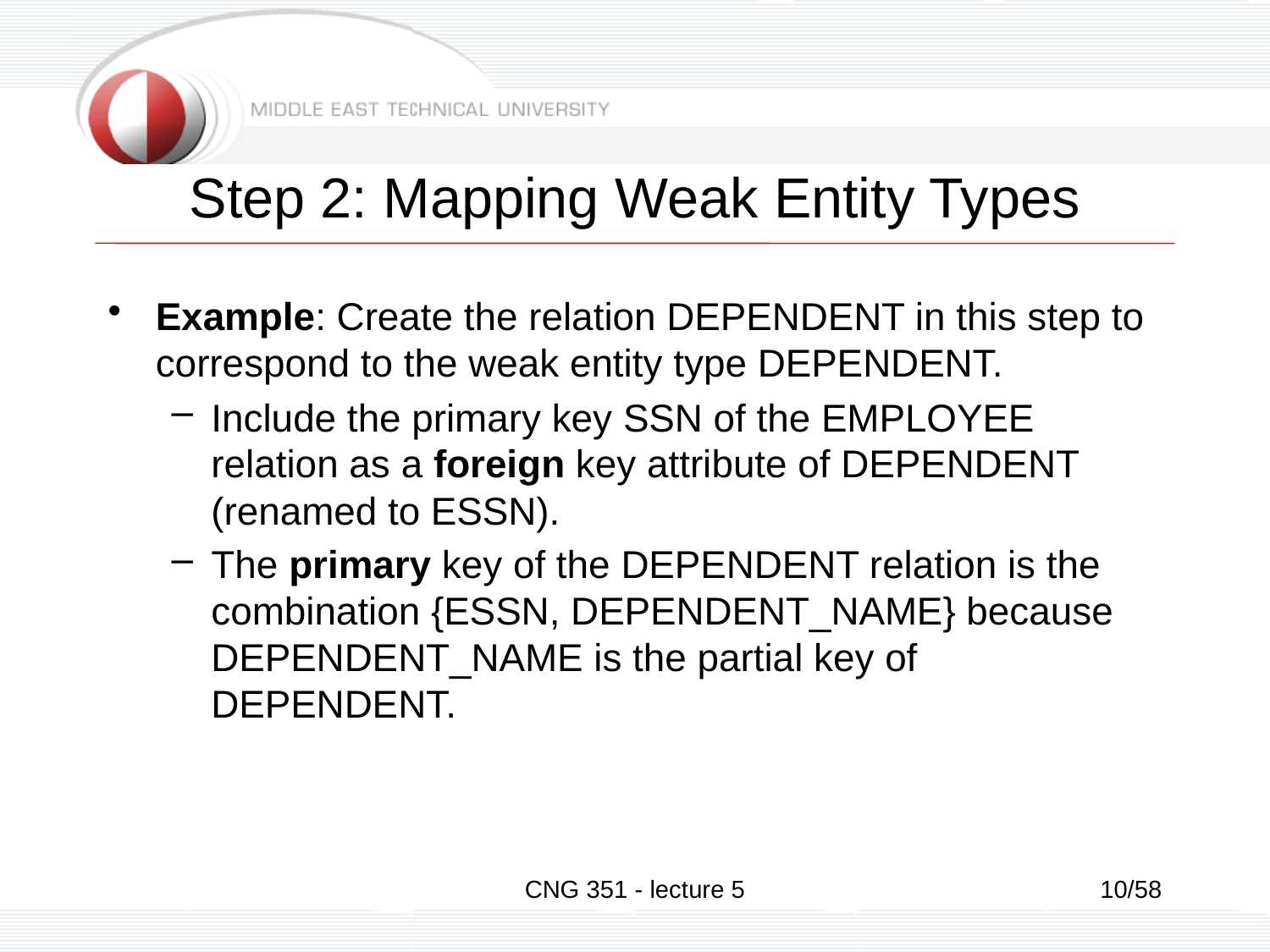

# Step 2: Mapping Weak Entity Types
Example: Create the relation DEPENDENT in this step to correspond to the weak entity type DEPENDENT.
Include the primary key SSN of the EMPLOYEE relation as a foreign key attribute of DEPENDENT (renamed to ESSN).
The primary key of the DEPENDENT relation is the combination {ESSN, DEPENDENT_NAME} because DEPENDENT_NAME is the partial key of DEPENDENT.

CNG 351 - lecture 5
10/58